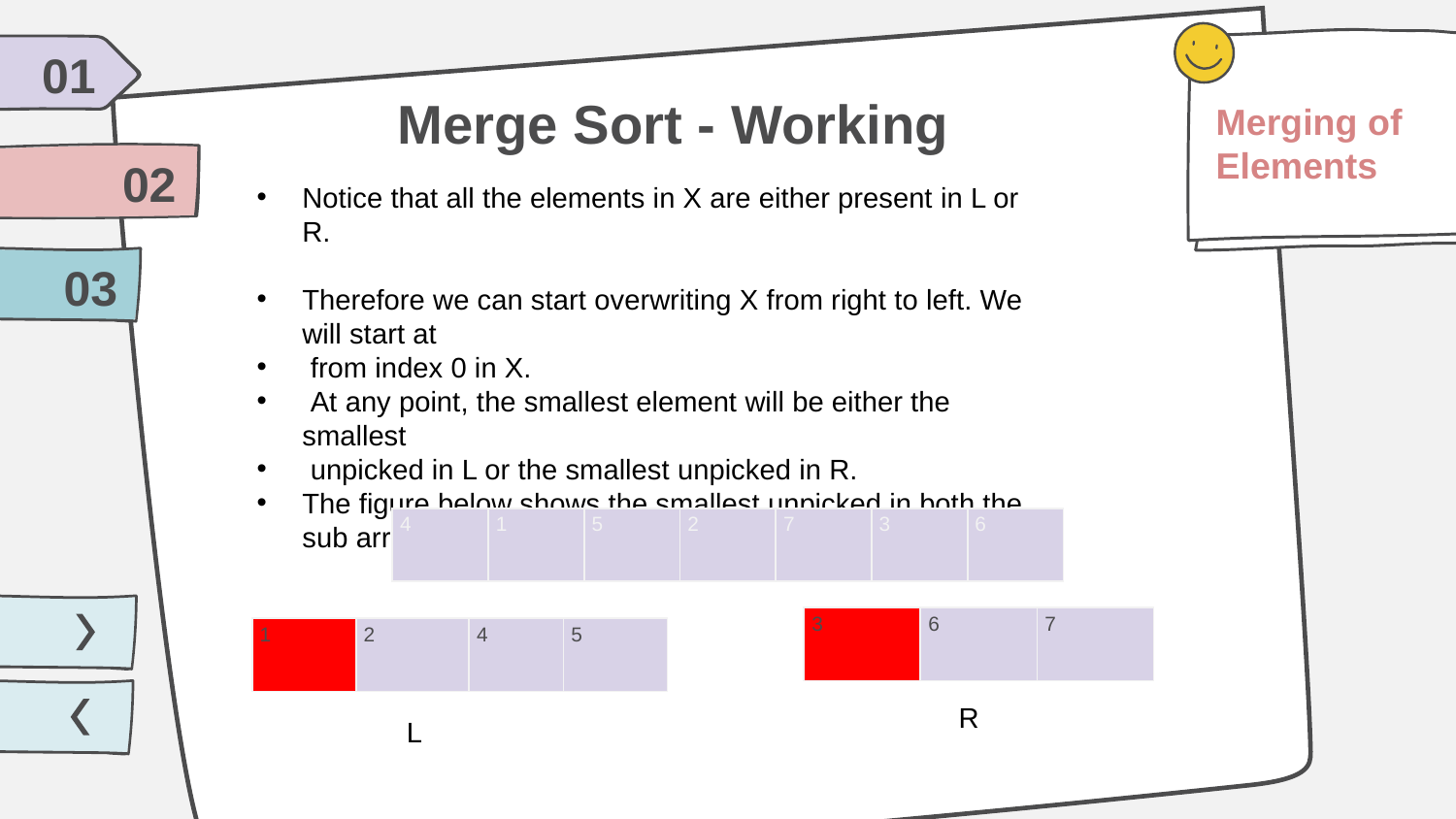

01

Merging of Elements
# Merge Sort - Working
02
Notice that all the elements in X are either present in L or R.

Therefore we can start overwriting X from right to left. We will start at
 from index 0 in X.
 At any point, the smallest element will be either the smallest
 unpicked in L or the smallest unpicked in R.
The figure below shows the smallest unpicked in both the sub arrays L and R in red.
03
| 4 | 1 | 5 | 2 | 7 | 3 | 6 |
| --- | --- | --- | --- | --- | --- | --- |
| 3 | 6 | 7 |
| --- | --- | --- |

| 1 | 2 | 4 | 5 |
| --- | --- | --- | --- |
R

L